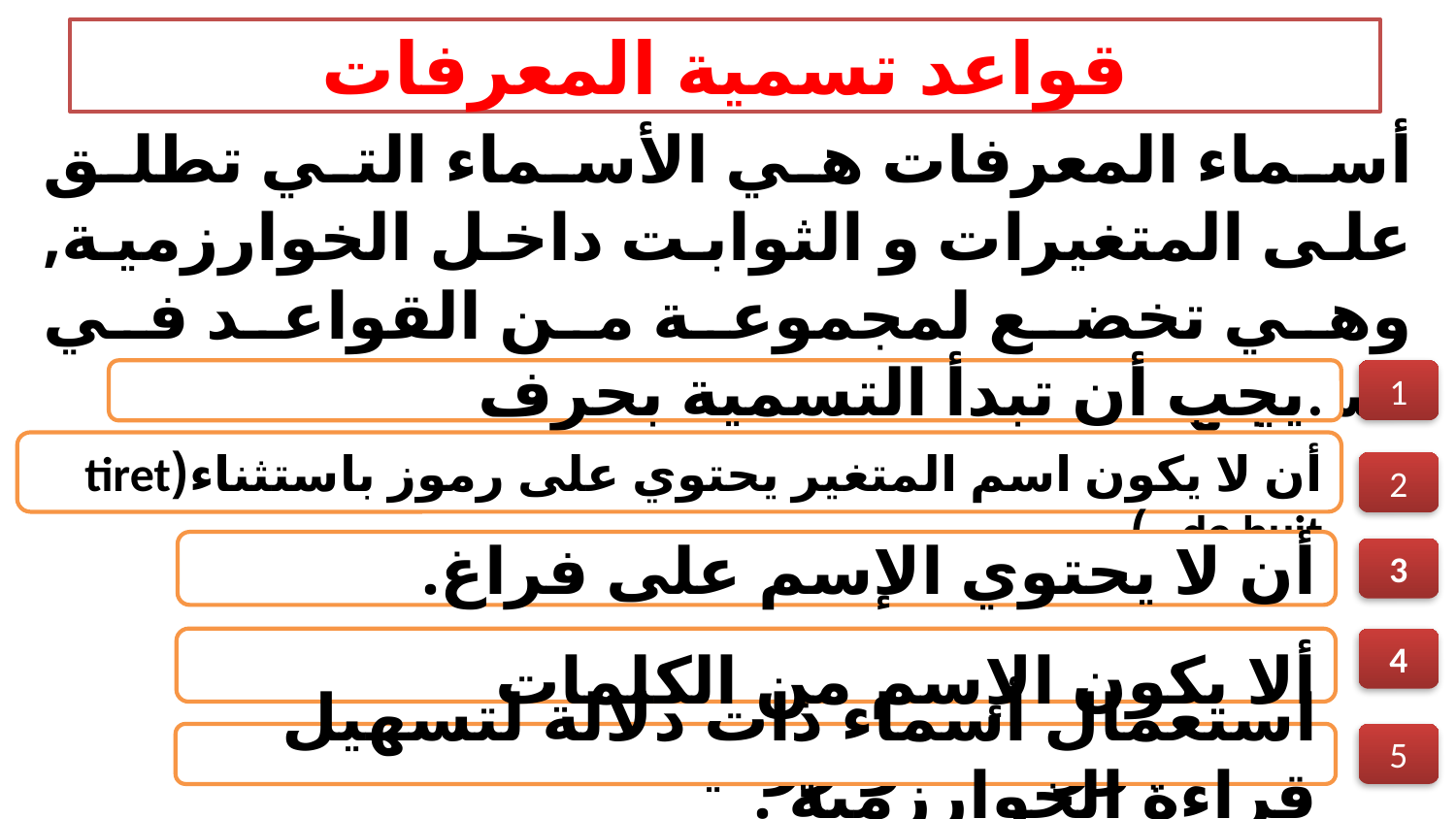

# قواعد تسمية المعرفات
أسماء المعرفات هي الأسماء التي تطلق على المتغيرات و الثوابت داخل الخوارزمية, وهي تخضع لمجموعة من القواعد في تسميتها:

يجب أن تبدأ التسمية بحرف.
1
أن لا يكون اسم المتغير يحتوي على رموز باستثناء(tiret de huit _).

2
أن لا يحتوي الإسم على فراغ.
3
ألا يكون الإسم من الكلمات المحجوزة للخوارزمية.

4
استعمال أسماء ذات دلالة لتسهيل قراءة الخوارزمية .
5